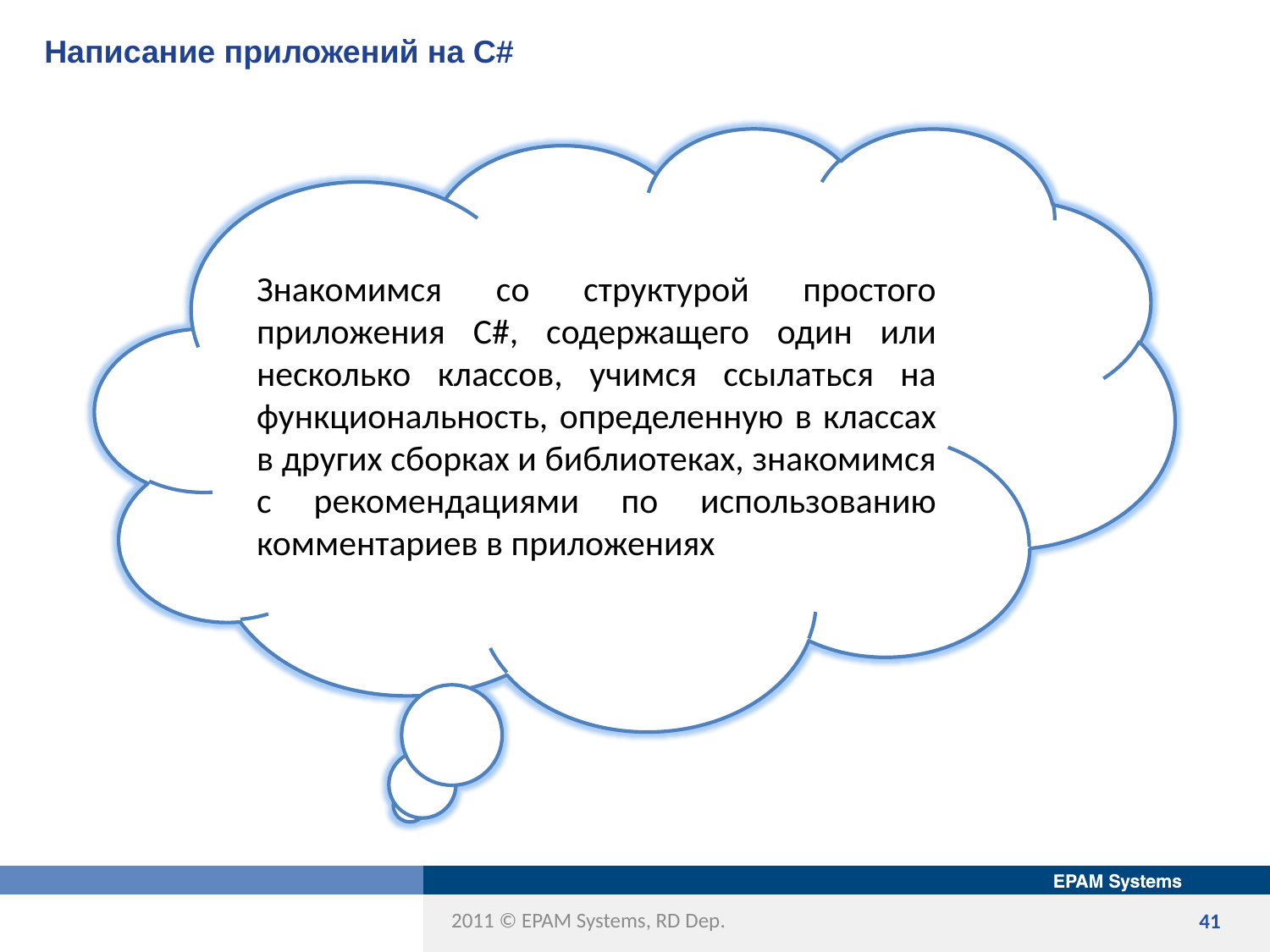

# Написание приложений на C#

Знакомимся со структурой простого приложения C#, содержащего один или несколько классов, учимся ссылаться на функциональность, определенную в классах в других сборках и библиотеках, знакомимся с рекомендациями по использованию комментариев в приложениях